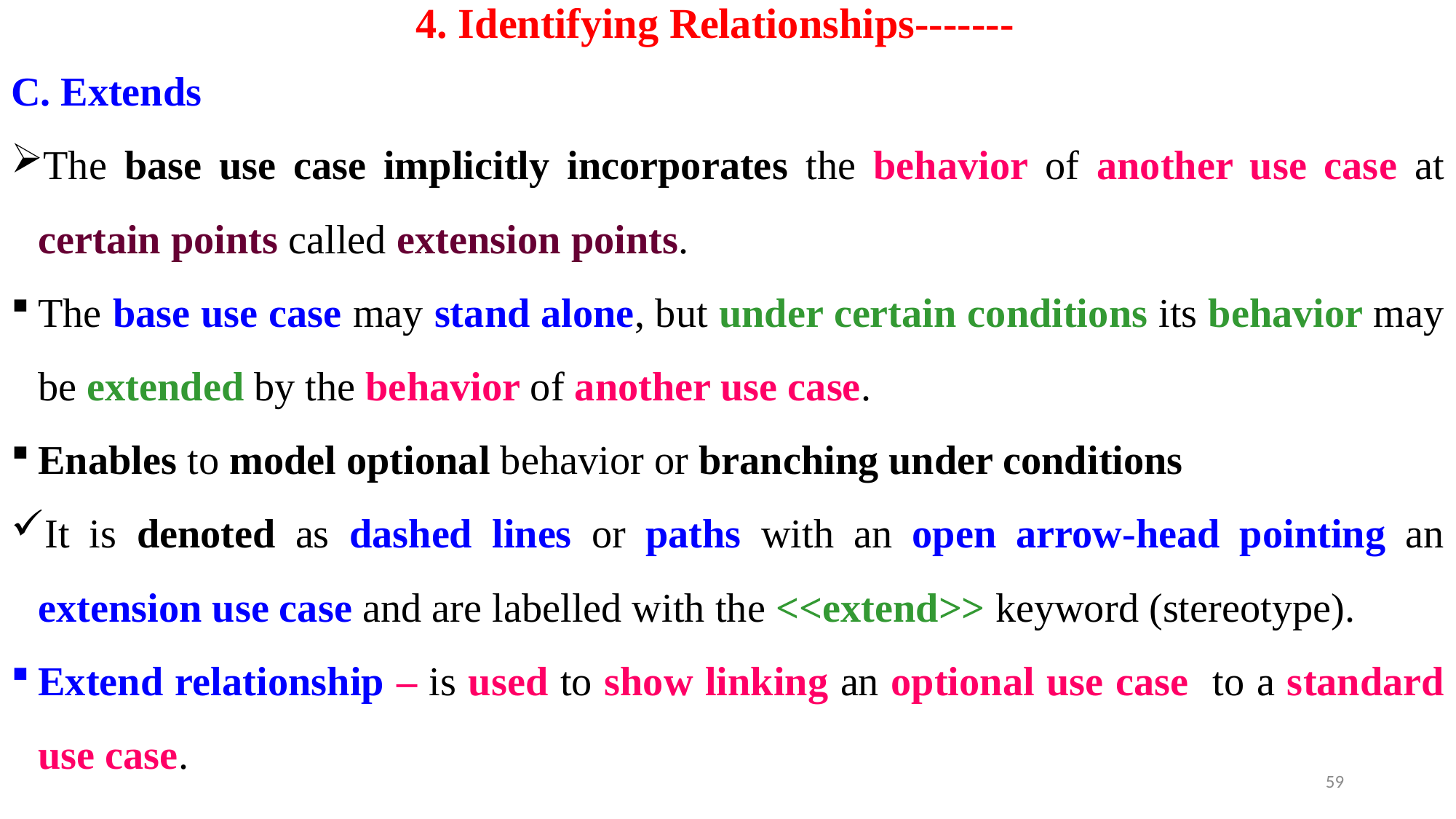

# 4. Identifying Relationships-------
C. Extends
The base use case implicitly incorporates the behavior of another use case at certain points called extension points.
The base use case may stand alone, but under certain conditions its behavior may be extended by the behavior of another use case.
Enables to model optional behavior or branching under conditions
It is denoted as dashed lines or paths with an open arrow-head pointing an extension use case and are labelled with the <<extend>> keyword (stereotype).
Extend relationship – is used to show linking an optional use case  to a standard use case.

59